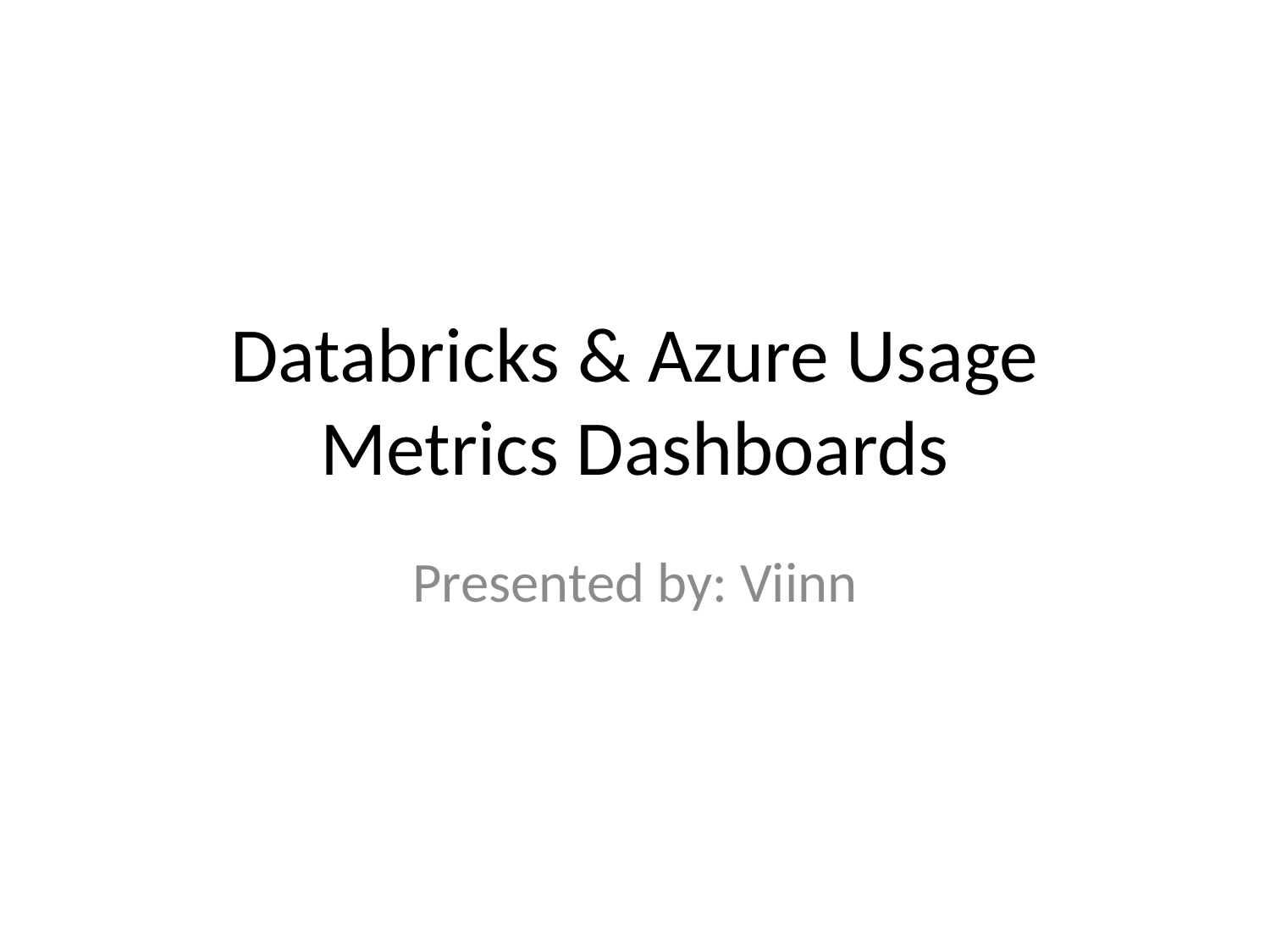

# Databricks & Azure Usage Metrics Dashboards
Presented by: Viinn